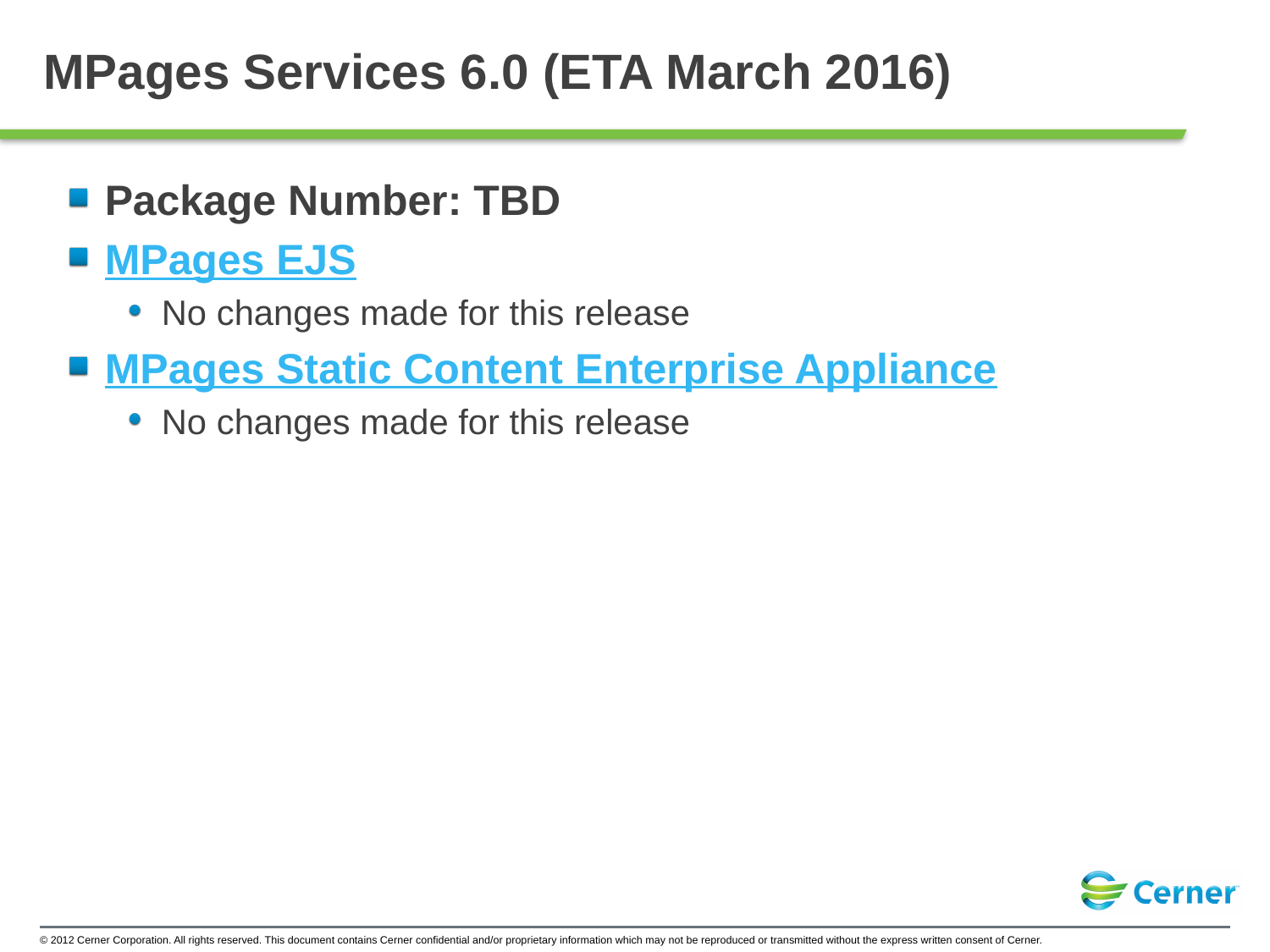

# MPages Services 6.0 (ETA March 2016)
Package Number: TBD
MPages EJS
No changes made for this release
MPages Static Content Enterprise Appliance
No changes made for this release